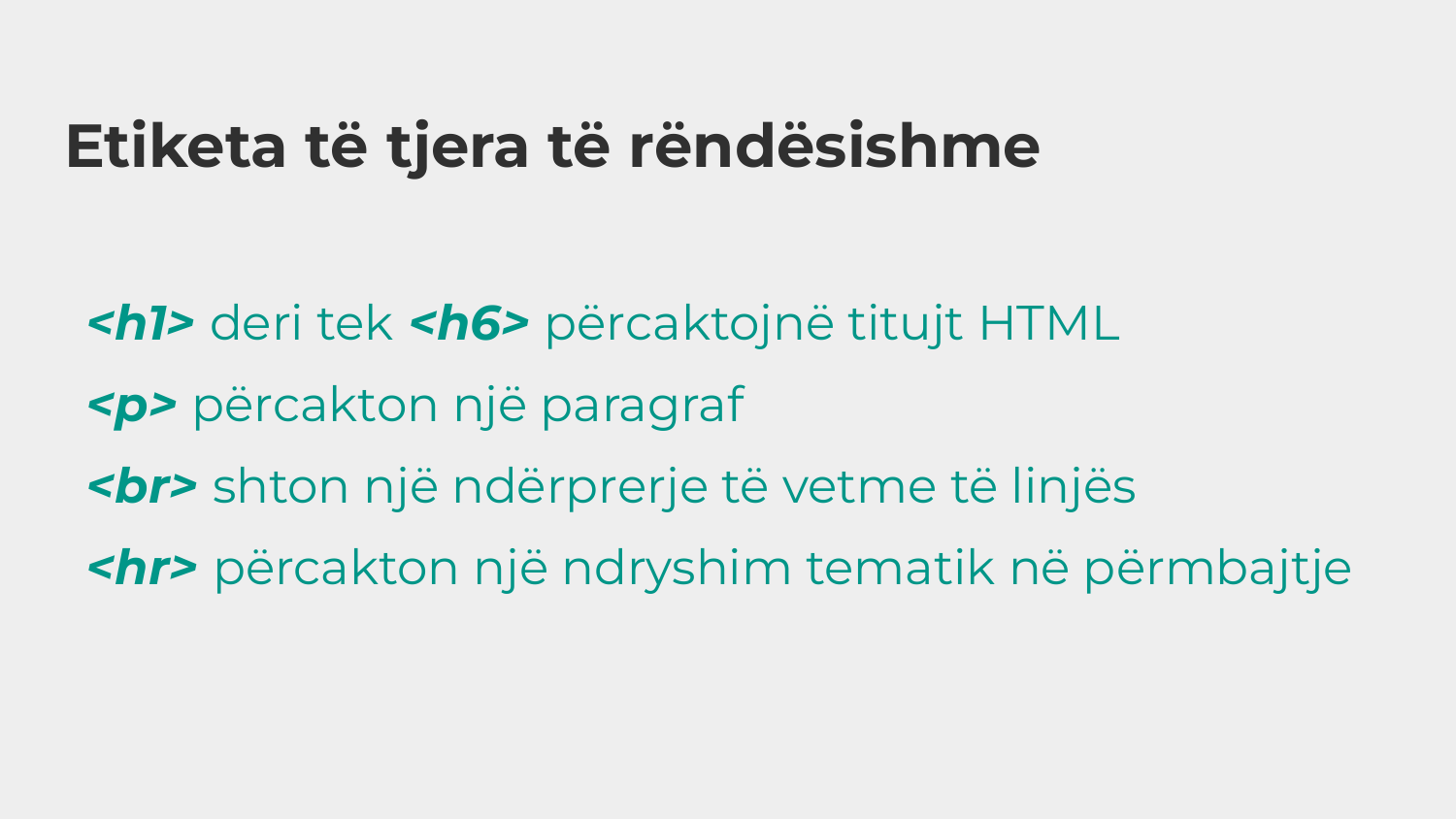

# Etiketa të tjera të rëndësishme

<h1> deri tek <h6> përcaktojnë titujt HTML
<p> përcakton një paragraf
<br> shton një ndërprerje të vetme të linjës
<hr> përcakton një ndryshim tematik në përmbajtje